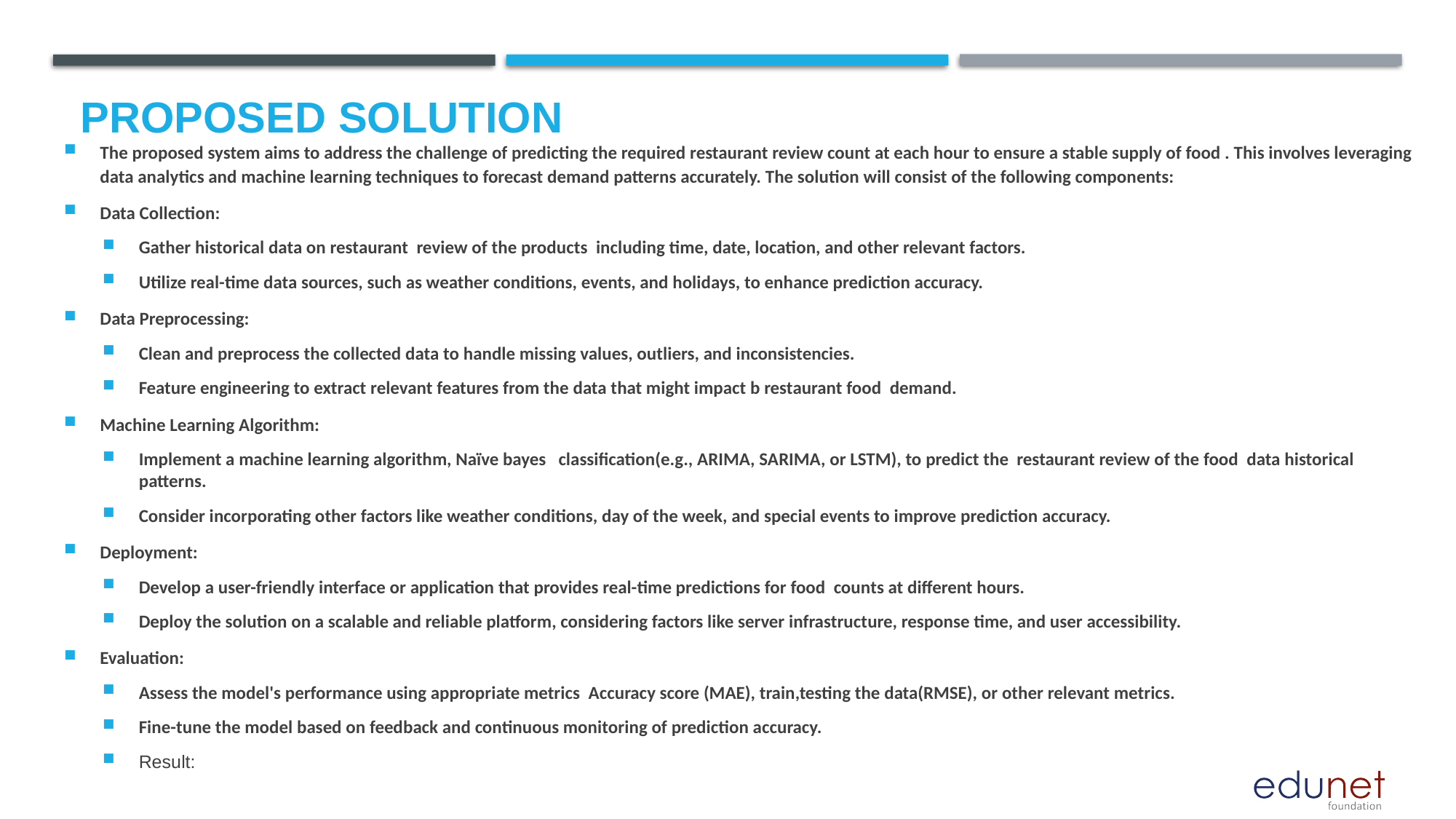

# Proposed Solution

The proposed system aims to address the challenge of predicting the required restaurant review count at each hour to ensure a stable supply of food . This involves leveraging data analytics and machine learning techniques to forecast demand patterns accurately. The solution will consist of the following components:
Data Collection:
Gather historical data on restaurant  review of the products  including time, date, location, and other relevant factors.
Utilize real-time data sources, such as weather conditions, events, and holidays, to enhance prediction accuracy.
Data Preprocessing:
Clean and preprocess the collected data to handle missing values, outliers, and inconsistencies.
Feature engineering to extract relevant features from the data that might impact b restaurant food  demand.
Machine Learning Algorithm:
Implement a machine learning algorithm, Naïve bayes   classification(e.g., ARIMA, SARIMA, or LSTM), to predict the  restaurant review of the food  data historical patterns.
Consider incorporating other factors like weather conditions, day of the week, and special events to improve prediction accuracy.
Deployment:
Develop a user-friendly interface or application that provides real-time predictions for food  counts at different hours.
Deploy the solution on a scalable and reliable platform, considering factors like server infrastructure, response time, and user accessibility.
Evaluation:
Assess the model's performance using appropriate metrics  Accuracy score (MAE), train,testing the data(RMSE), or other relevant metrics.
Fine-tune the model based on feedback and continuous monitoring of prediction accuracy.
Result: